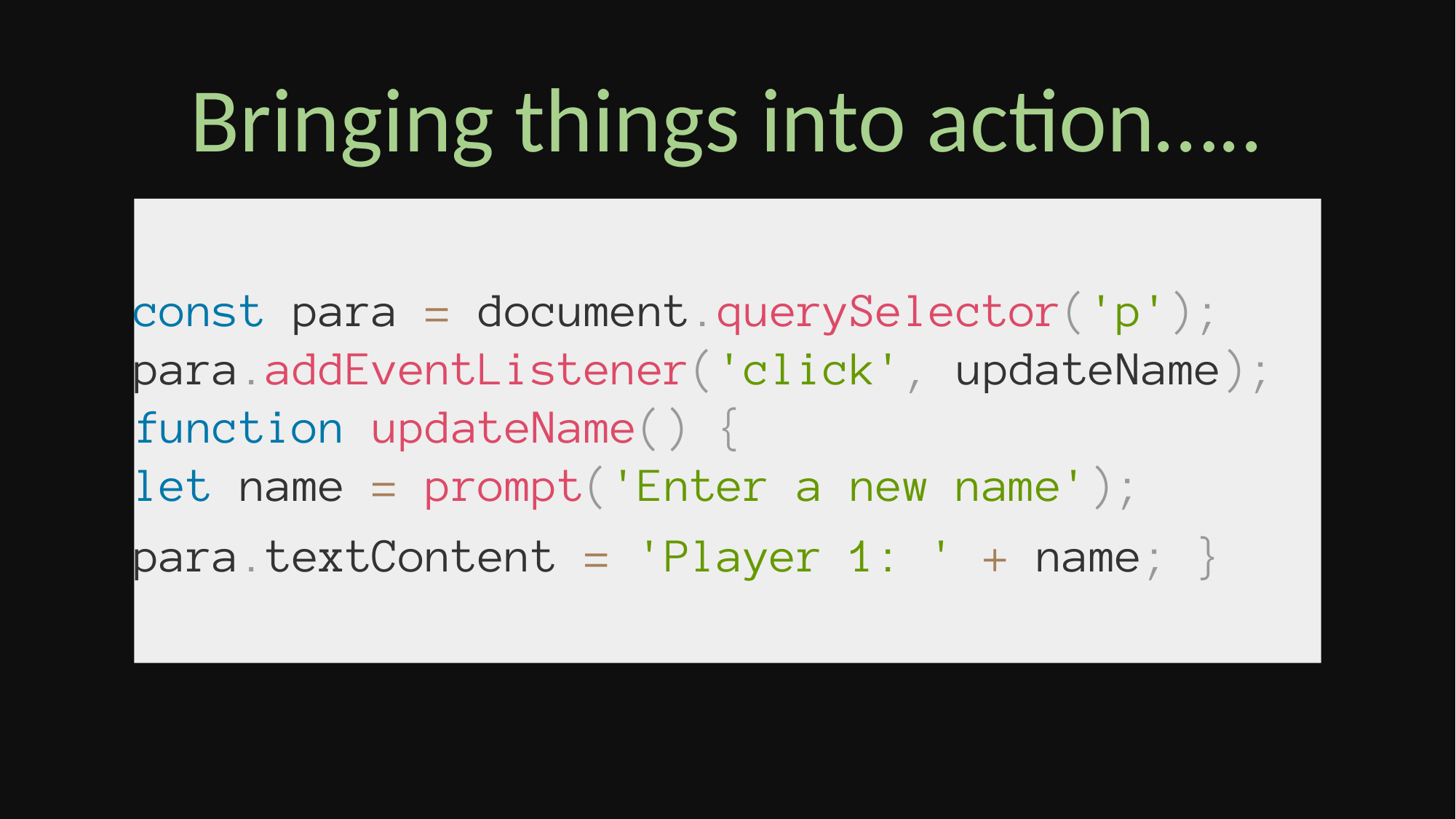

# Bringing things into action…..
const para = document.querySelector('p');
para.addEventListener('click', updateName);
function updateName() {
let name = prompt('Enter a new name');
para.textContent = 'Player 1: ' + name; }